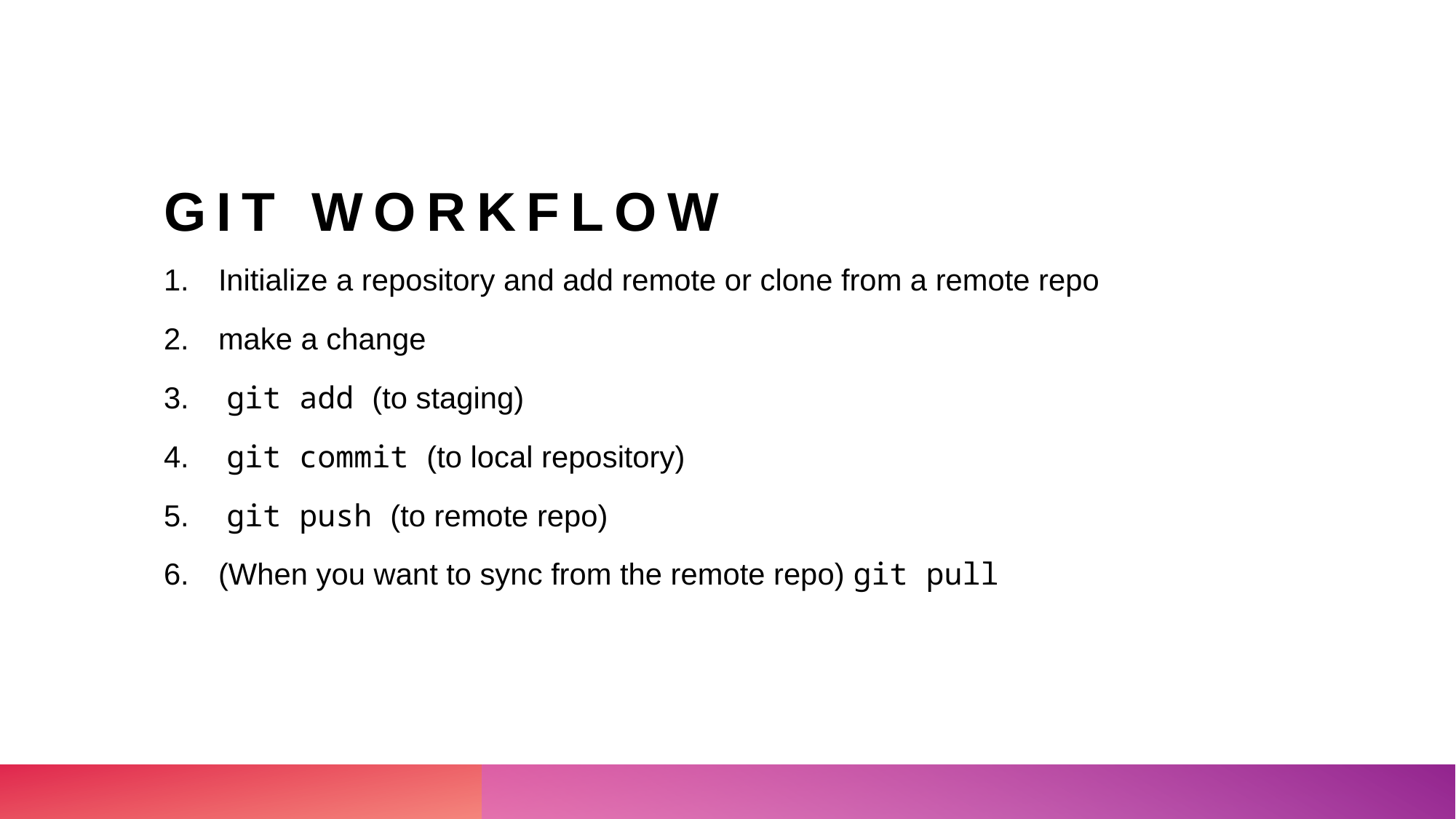

# Git workflow
Initialize a repository and add remote or clone from a remote repo
make a change
 git add (to staging)
 git commit (to local repository)
 git push (to remote repo)
(When you want to sync from the remote repo) git pull